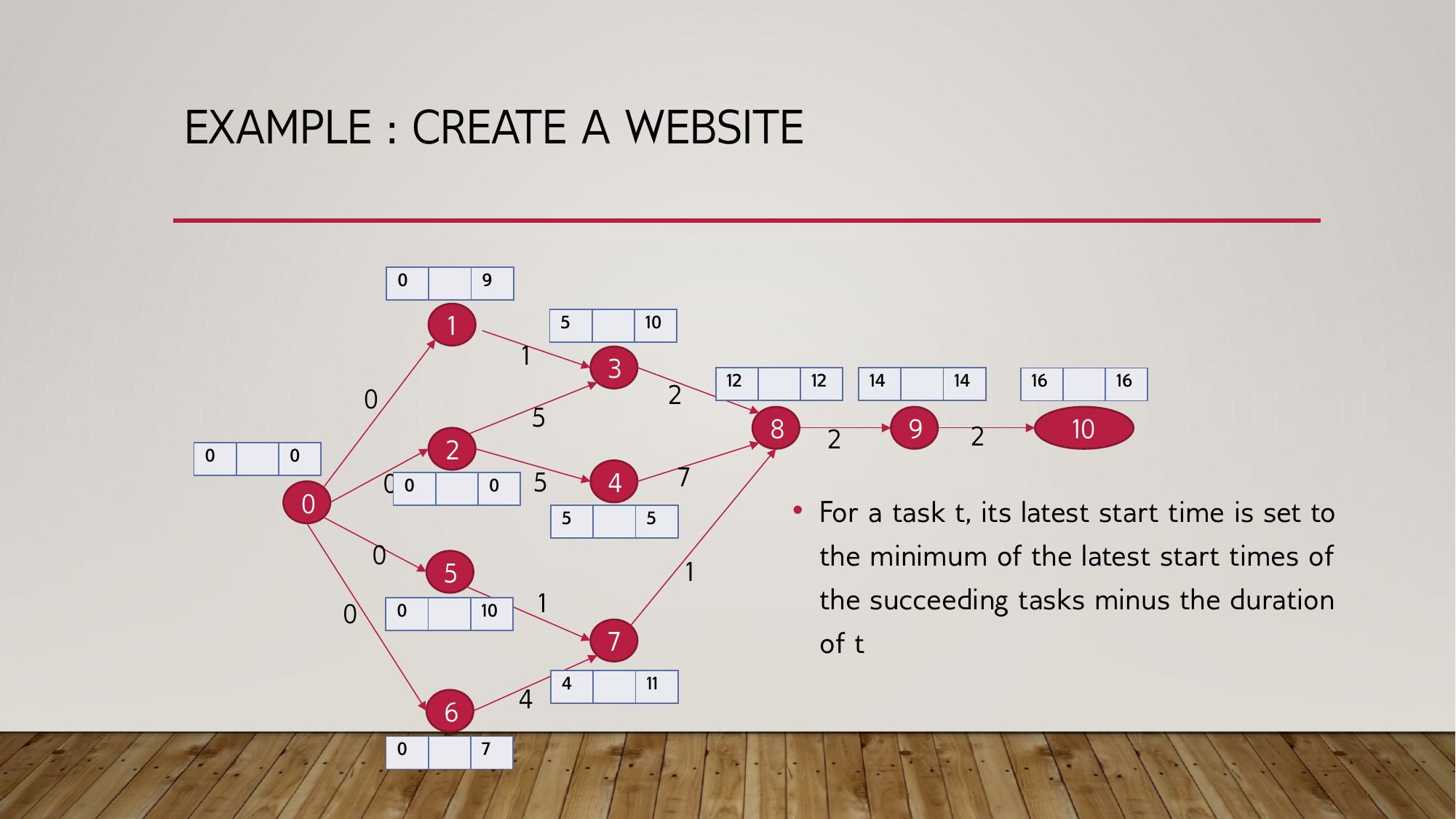

# Example : create a website
| 0 |  | 9 |
| --- | --- | --- |
1
| 5 |  | 10 |
| --- | --- | --- |
1
3
| 12 |  | 12 |
| --- | --- | --- |
| 14 |  | 14 |
| --- | --- | --- |
| 16 |  | 16 |
| --- | --- | --- |
2
0
5
10
8
9
2
2
2
| 0 |  | 0 |
| --- | --- | --- |
7
5
0
4
| 0 |  | 0 |
| --- | --- | --- |
For a task t, its latest start time is set to the minimum of the latest start times of the succeeding tasks minus the duration of t
0
| 5 |  | 5 |
| --- | --- | --- |
0
1
5
1
0
| 0 |  | 10 |
| --- | --- | --- |
7
| 4 |  | 11 |
| --- | --- | --- |
4
6
| 0 |  | 7 |
| --- | --- | --- |